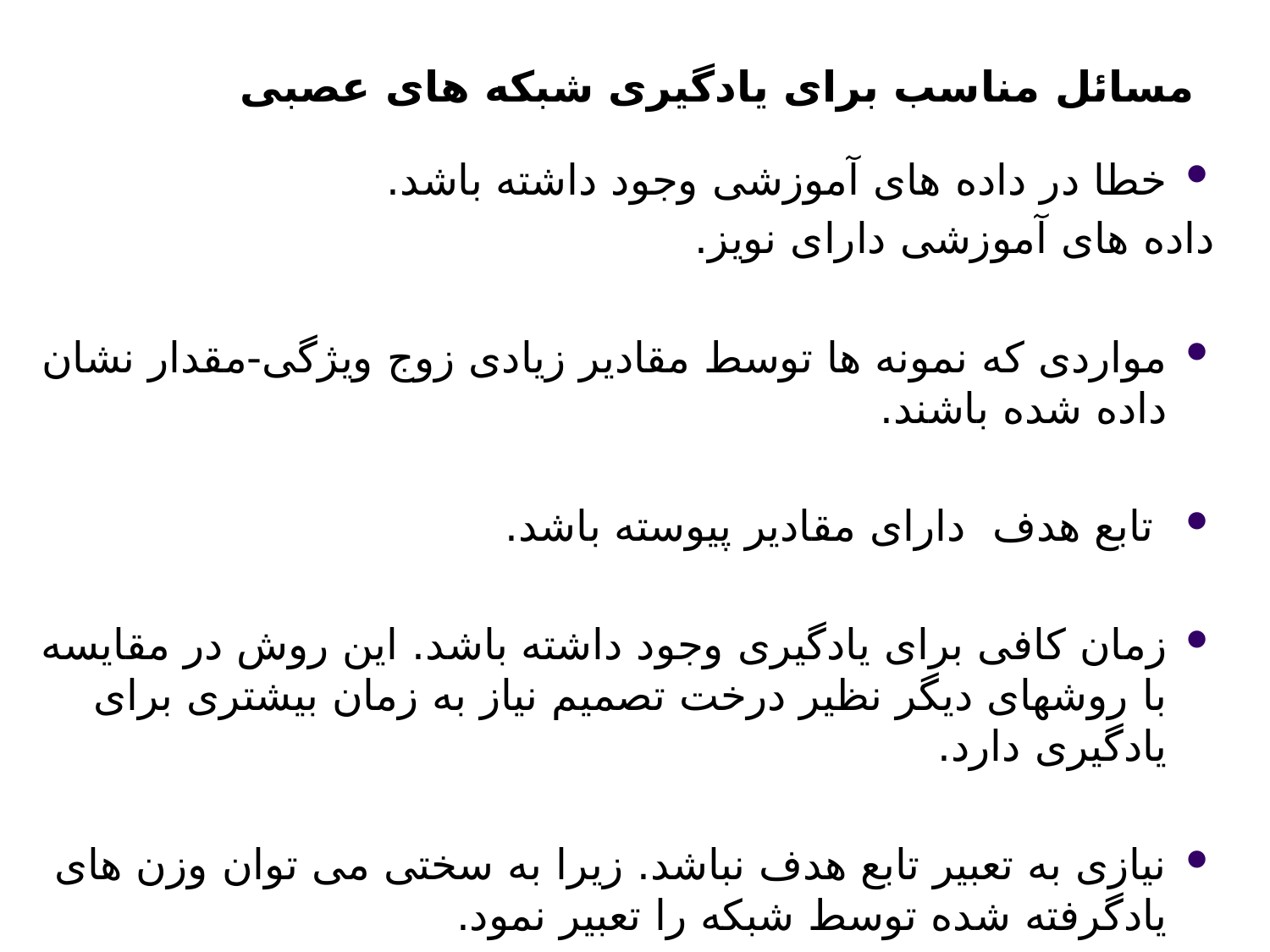

مسائل مناسب برای یادگیری شبکه های عصبی
خطا در داده های آموزشی وجود داشته باشد.
داده های آموزشی دارای نویز.

مواردی که نمونه ها توسط مقادیر زیادی زوج ویژگی-مقدار نشان داده شده باشند.

 تابع هدف  دارای مقادیر پیوسته باشد.

زمان کافی برای یادگیری وجود داشته باشد. این روش در مقایسه با روشهای دیگر نظیر درخت تصمیم نیاز به زمان بیشتری برای یادگیری دارد.

نیازی به تعبیر تابع هدف نباشد. زیرا به سختی می توان وزن های یادگرفته شده توسط شبکه را تعبیر نمود.